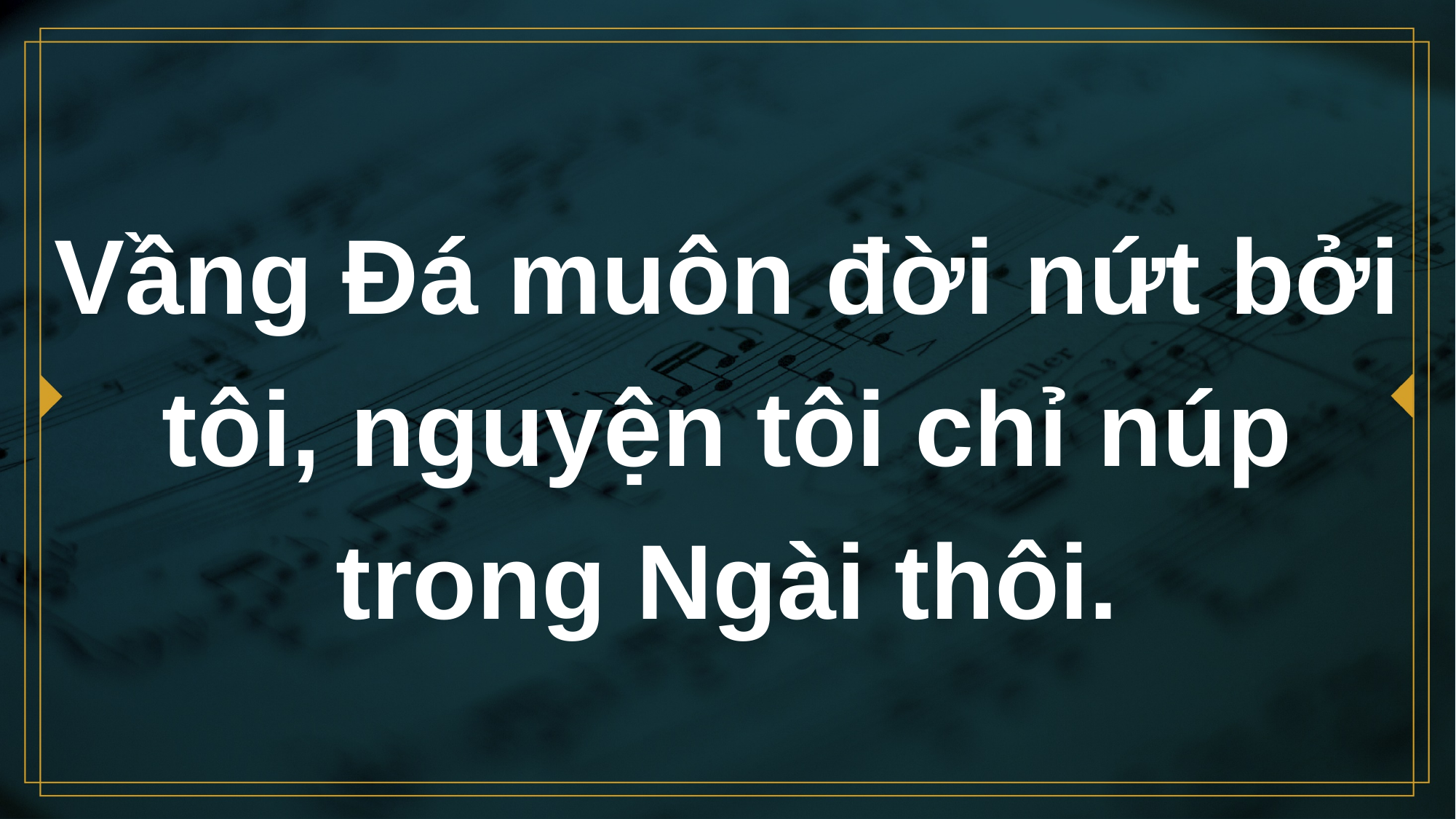

# Vầng Đá muôn đời nứt bởi tôi, nguyện tôi chỉ núp trong Ngài thôi.